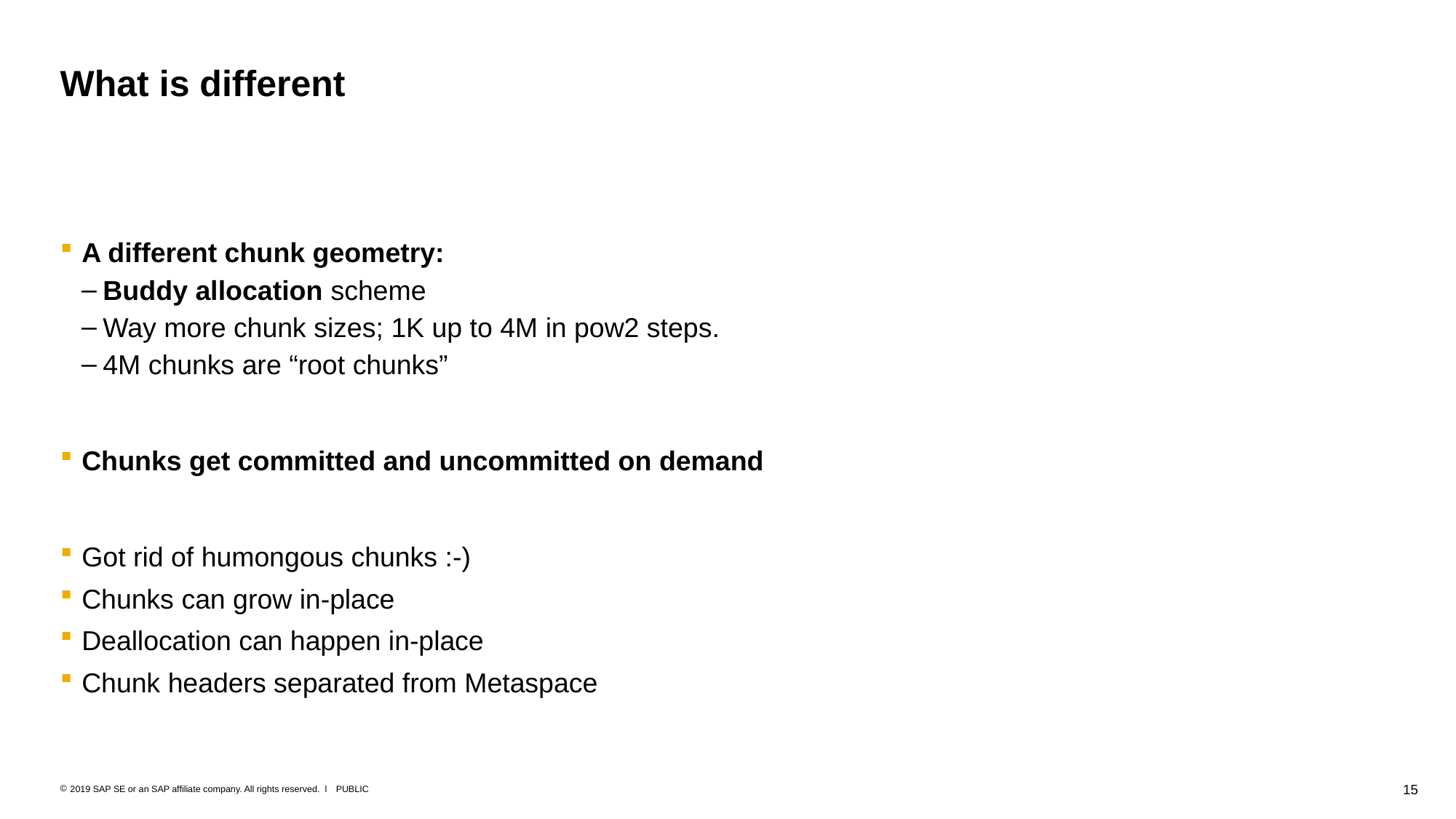

# What is different

A different chunk geometry:
Buddy allocation scheme
Way more chunk sizes; 1K up to 4M in pow2 steps.
4M chunks are “root chunks”

Chunks get committed and uncommitted on demand

Got rid of humongous chunks :-)
Chunks can grow in-place
Deallocation can happen in-place
Chunk headers separated from Metaspace